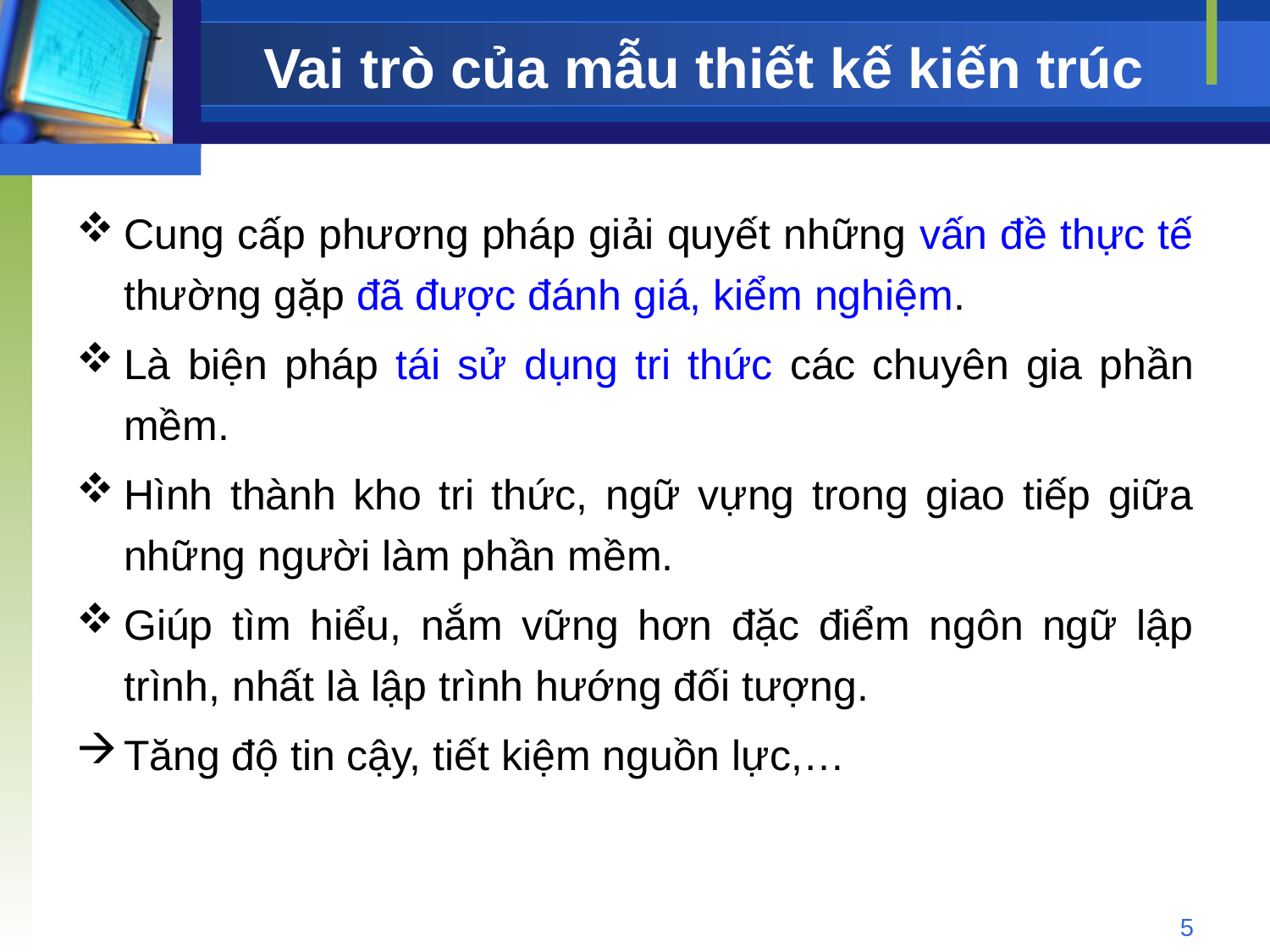

# Vai trò của mẫu thiết kế kiến trúc
Cung cấp phương pháp giải quyết những vấn đề thực tế thường gặp đã được đánh giá, kiểm nghiệm.
Là biện pháp tái sử dụng tri thức các chuyên gia phần mềm.
Hình thành kho tri thức, ngữ vựng trong giao tiếp giữa những người làm phần mềm.
Giúp tìm hiểu, nắm vững hơn đặc điểm ngôn ngữ lập trình, nhất là lập trình hướng đối tượng.
Tăng độ tin cậy, tiết kiệm nguồn lực,…
5